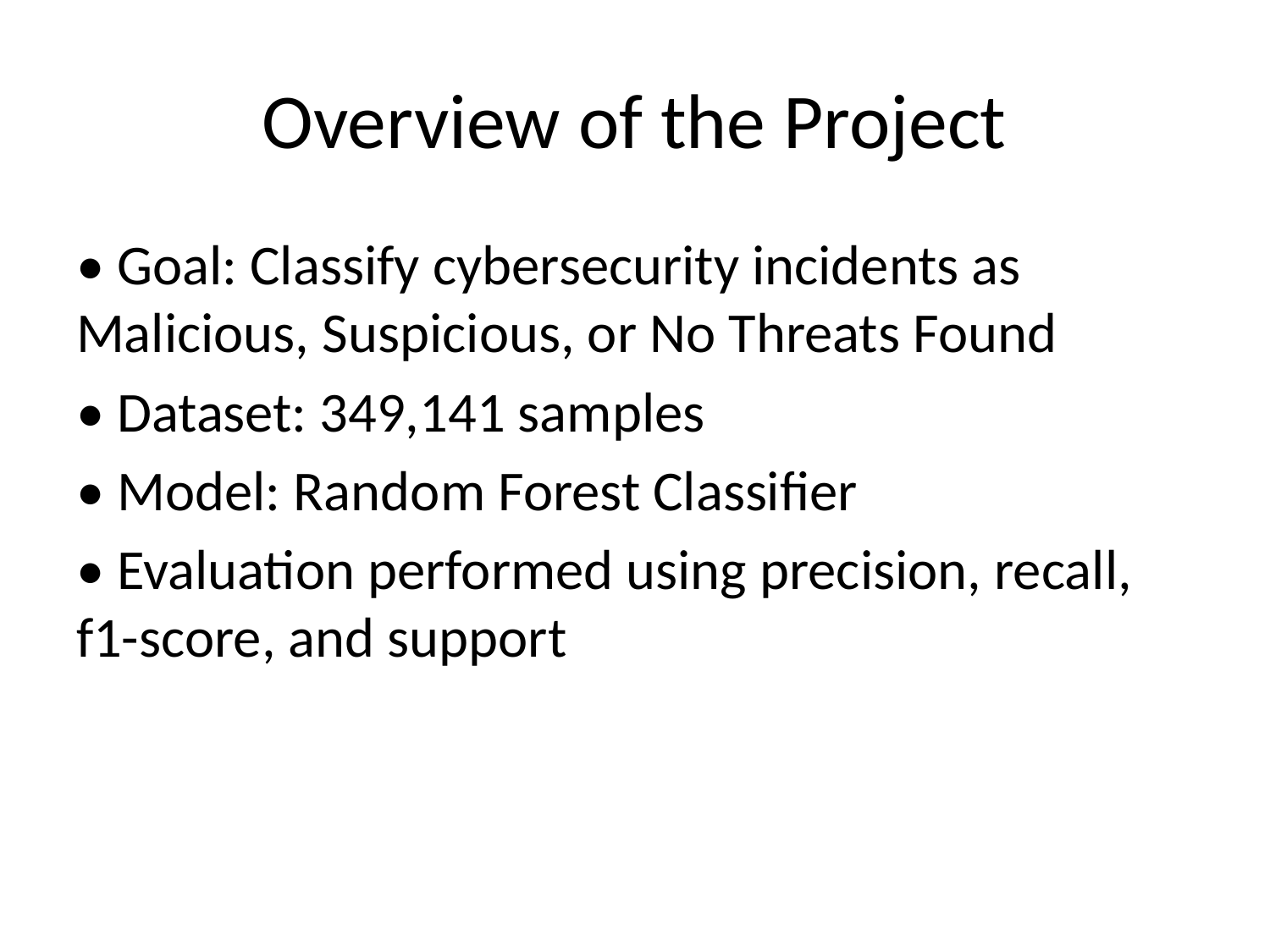

# Overview of the Project
• Goal: Classify cybersecurity incidents as Malicious, Suspicious, or No Threats Found
• Dataset: 349,141 samples
• Model: Random Forest Classifier
• Evaluation performed using precision, recall, f1-score, and support